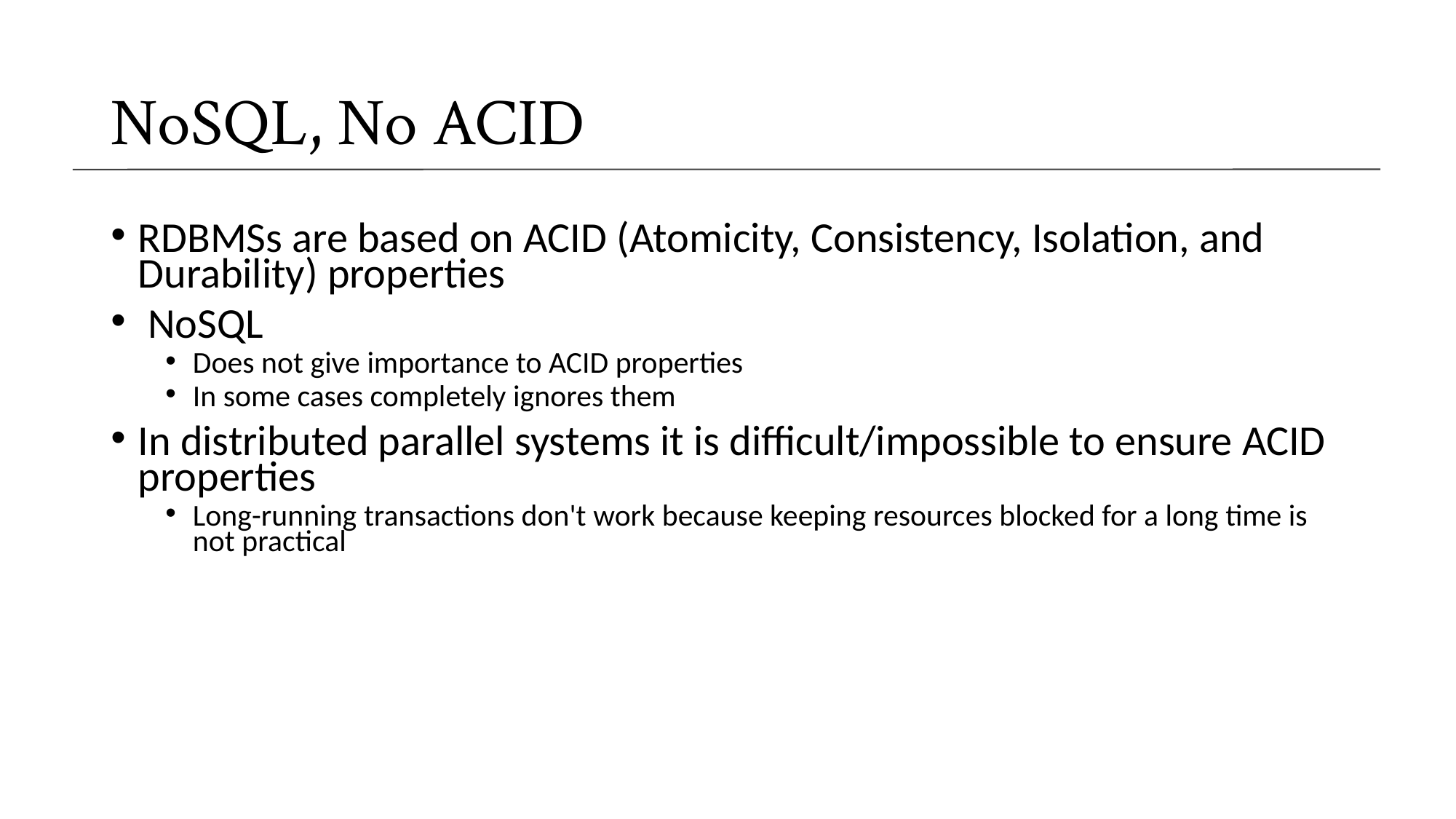

# NoSQL, No ACID
RDBMSs are based on ACID (Atomicity, Consistency, Isolation, and Durability) properties
 NoSQL
Does not give importance to ACID properties
In some cases completely ignores them
In distributed parallel systems it is difficult/impossible to ensure ACID properties
Long-running transactions don't work because keeping resources blocked for a long time is not practical